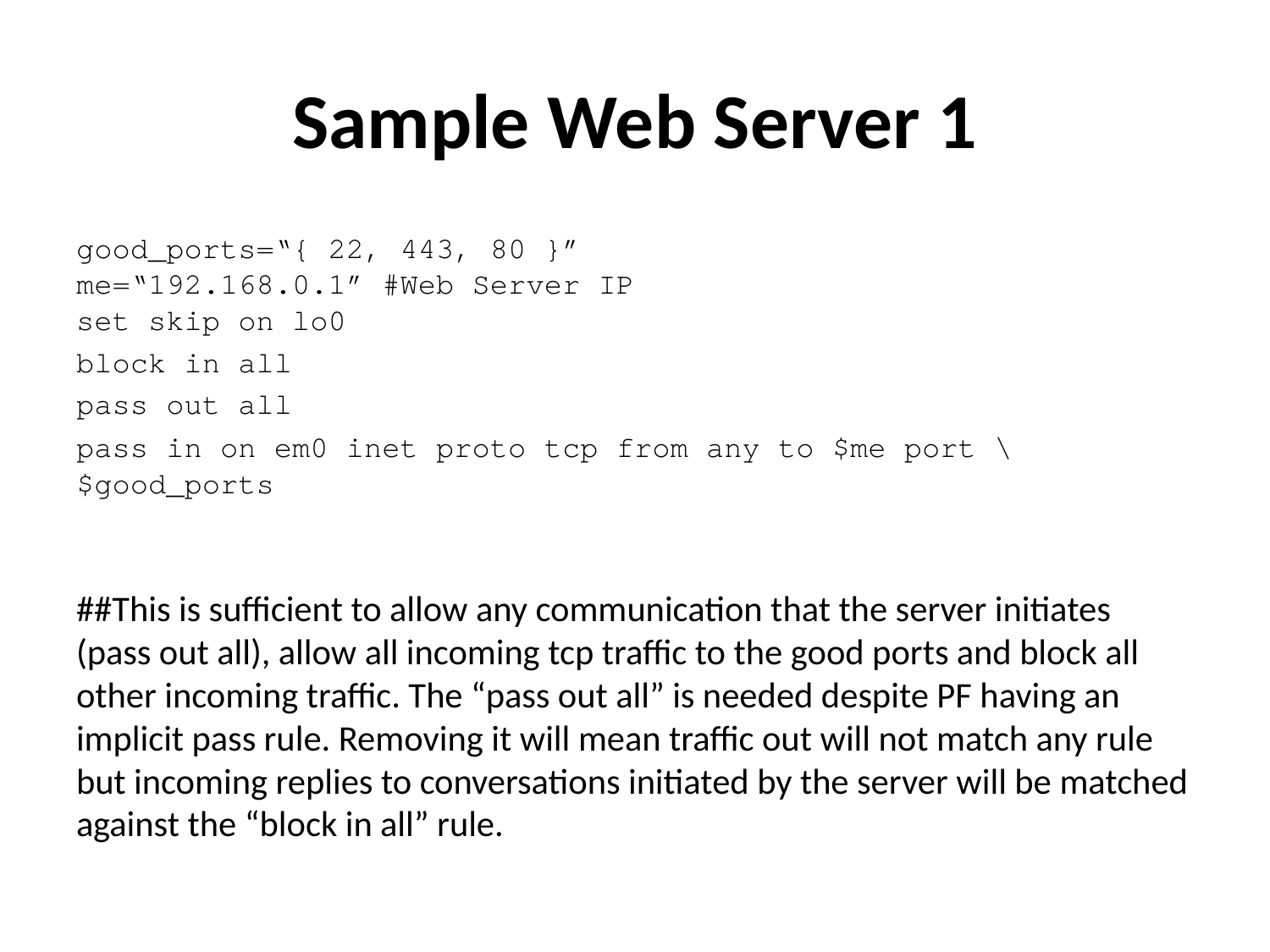

# Sample Web Server 1
good_ports=“{ 22, 443, 80 }”
me=“192.168.0.1” #Web Server IP
set skip on lo0
block in all
pass out all
pass in on em0 inet proto tcp from any to $me port \$good_ports
##This is sufficient to allow any communication that the server initiates (pass out all), allow all incoming tcp traffic to the good ports and block all other incoming traffic. The “pass out all” is needed despite PF having an implicit pass rule. Removing it will mean traffic out will not match any rule but incoming replies to conversations initiated by the server will be matched against the “block in all” rule.